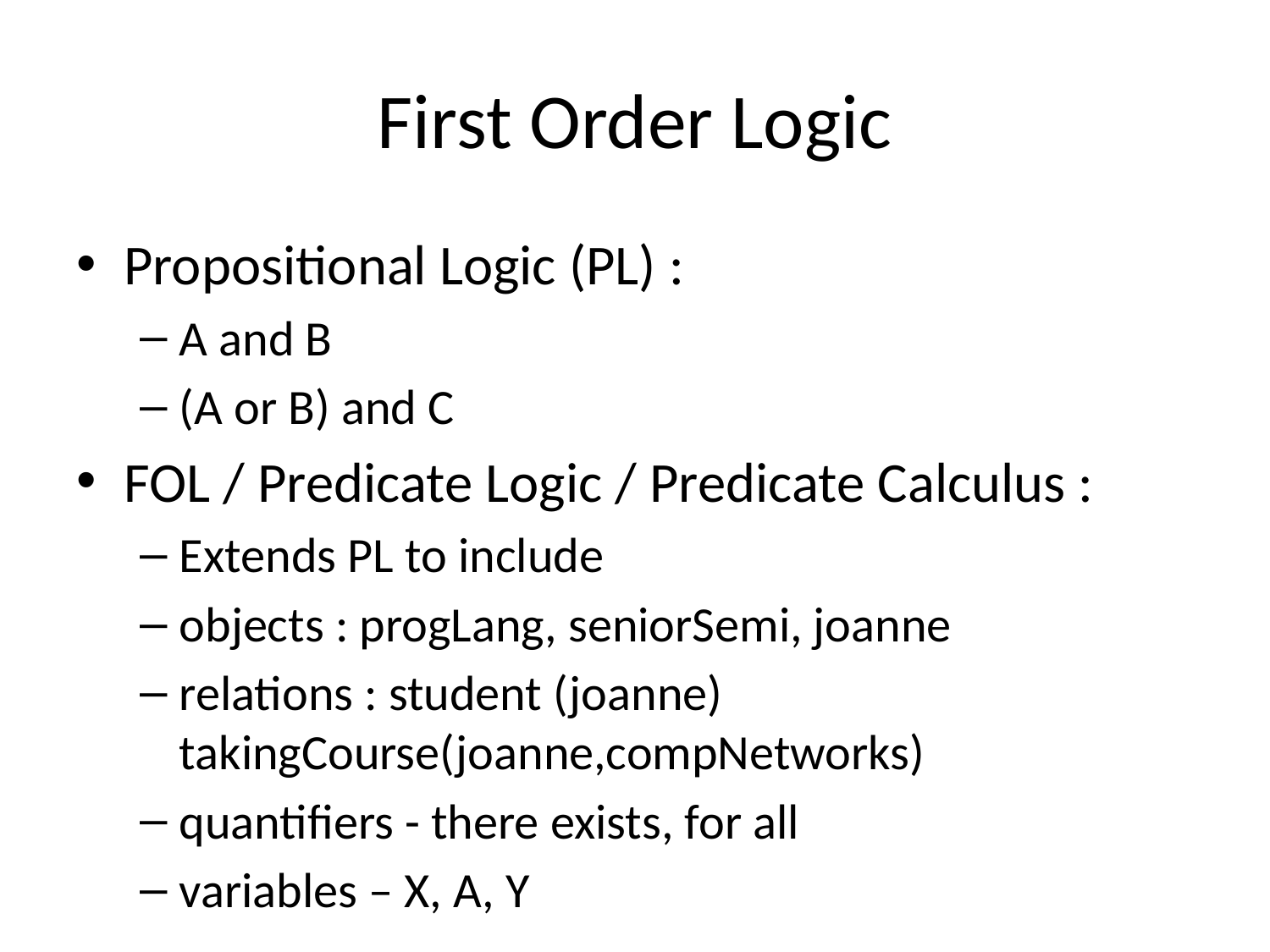

# First Order Logic
Propositional Logic (PL) :
A and B
(A or B) and C
FOL / Predicate Logic / Predicate Calculus :
Extends PL to include
objects : progLang, seniorSemi, joanne
relations : student (joanne) takingCourse(joanne,compNetworks)
quantifiers - there exists, for all
variables – X, A, Y